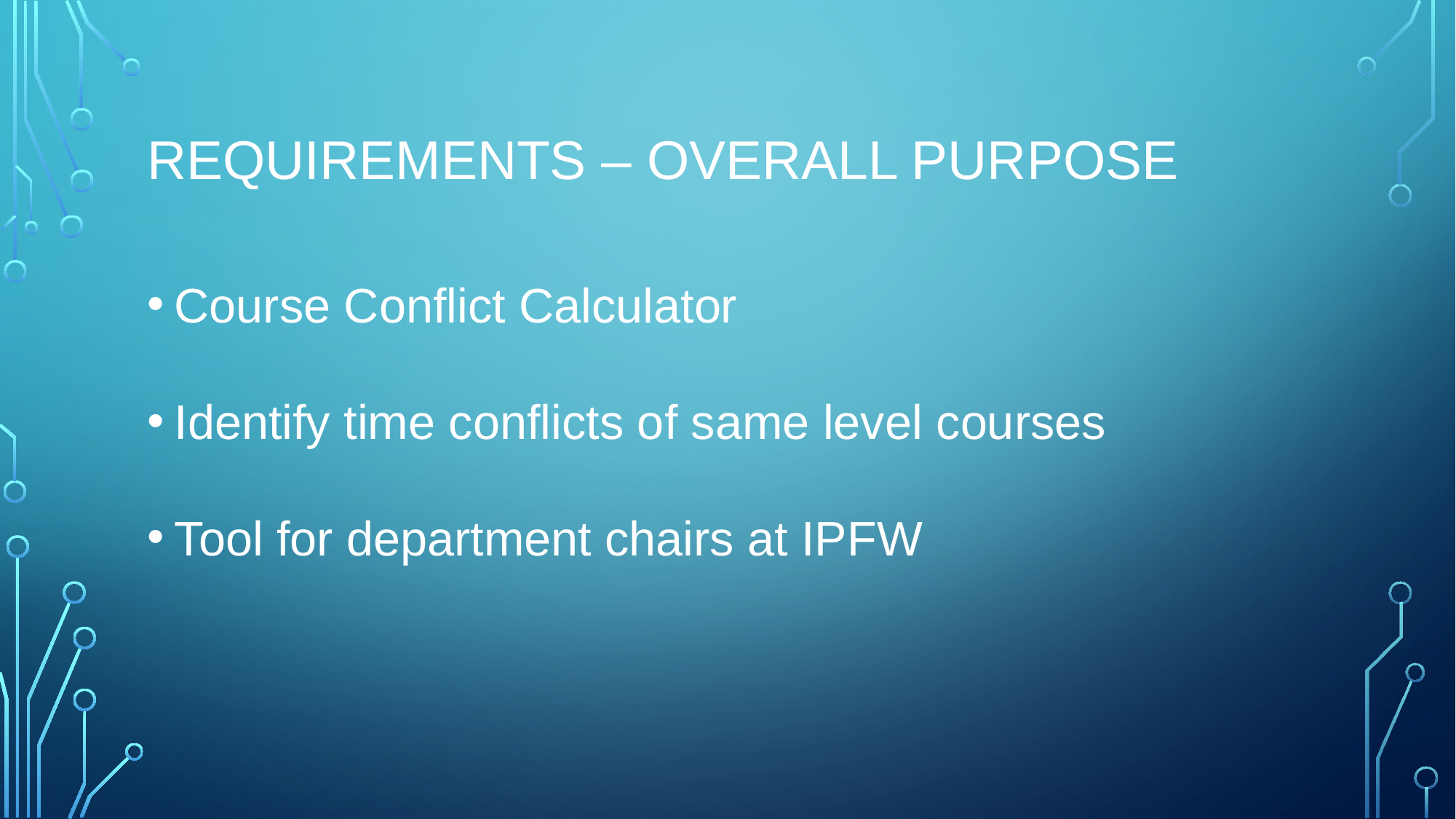

# Requirements – overall purpose
Course Conflict Calculator

Identify time conflicts of same level courses

Tool for department chairs at IPFW